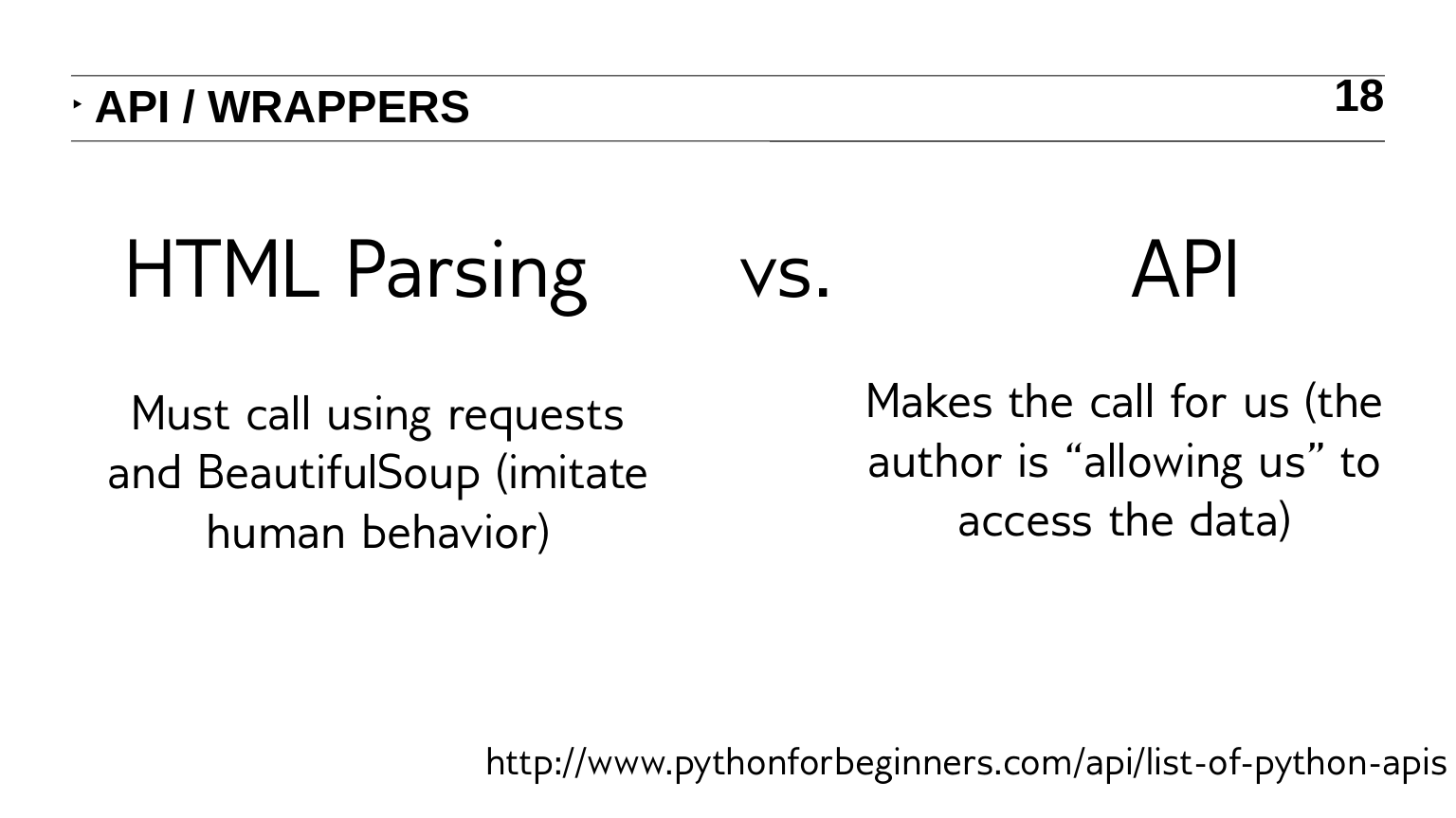

18
API / Wrappers
HTML Parsing      vs.            API
Makes the call for us (the author is “allowing us” to access the data)
Must call using requests and BeautifulSoup (imitate human behavior)
http://www.pythonforbeginners.com/api/list-of-python-apis